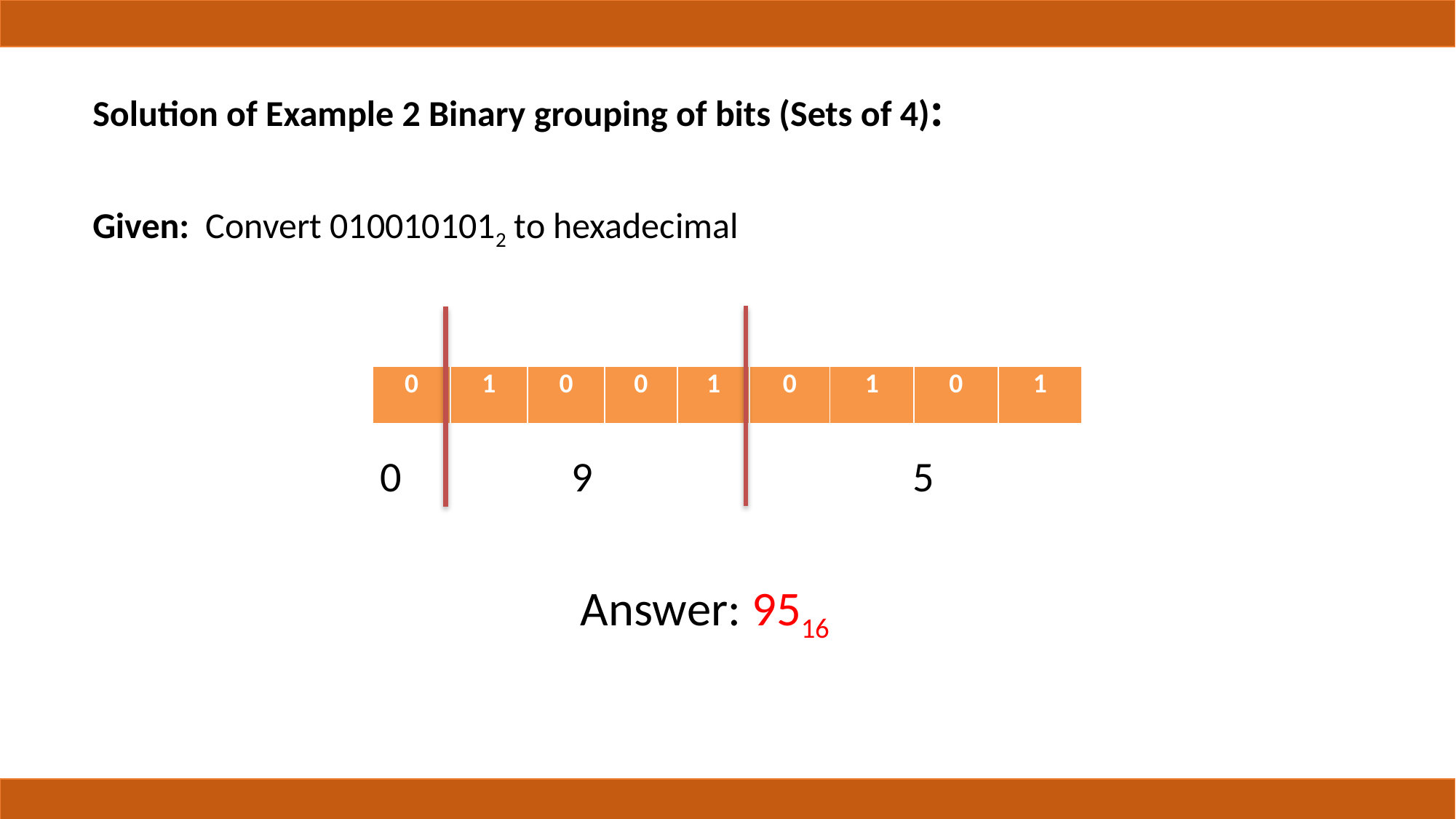

Solution of Example 2 Binary grouping of bits (Sets of 4):
Given:  Convert 0100101012 to hexadecimal
| 0 | 1 | 0 | 0 | 1 | 0 | 1 | 0 | 1 |
| --- | --- | --- | --- | --- | --- | --- | --- | --- |
0
9
5
Answer: 9516